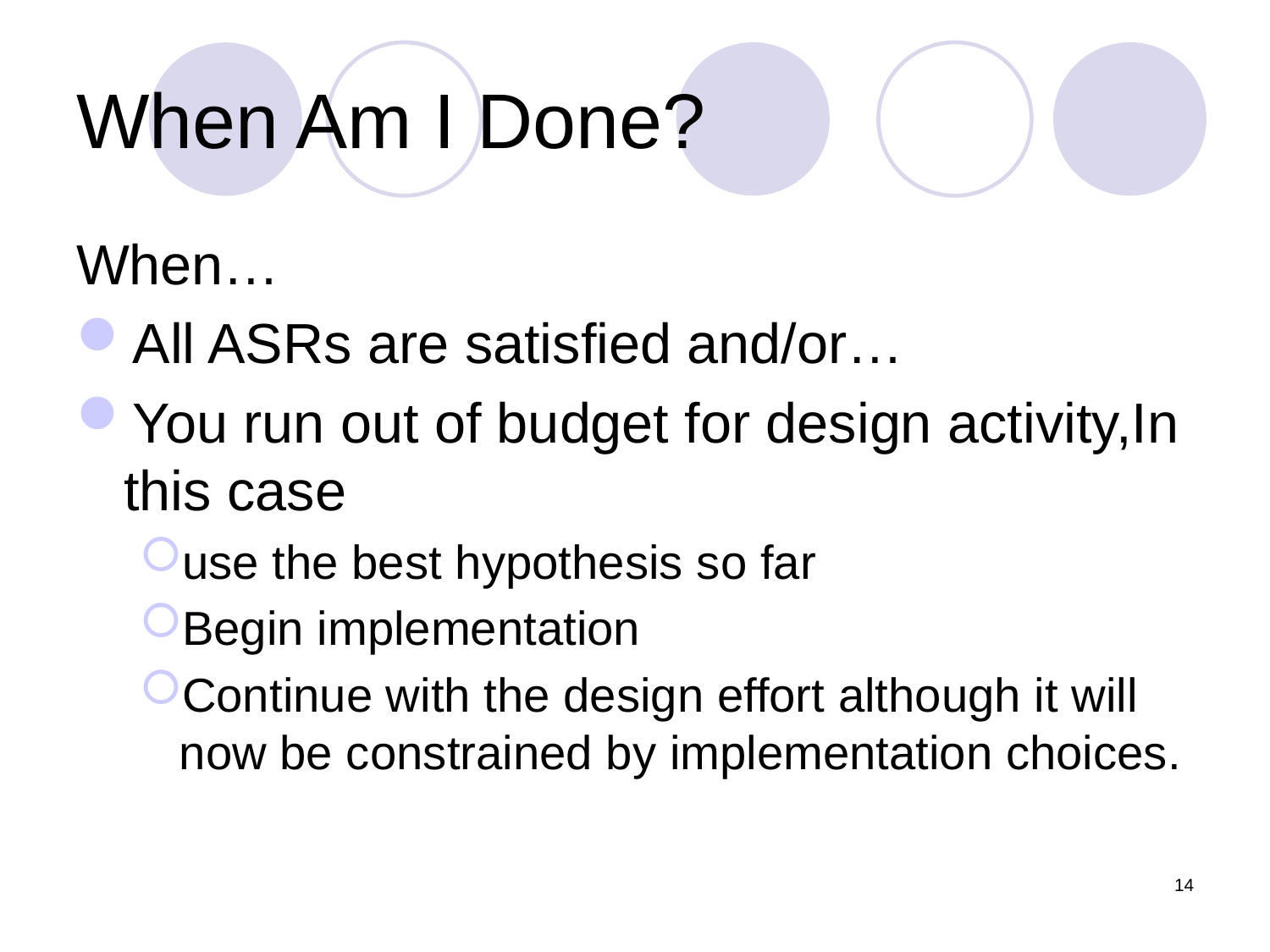

# When Am I Done?
When…
All ASRs are satisfied and/or…
You run out of budget for design activity,In this case
use the best hypothesis so far
Begin implementation
Continue with the design effort although it will now be constrained by implementation choices.
14